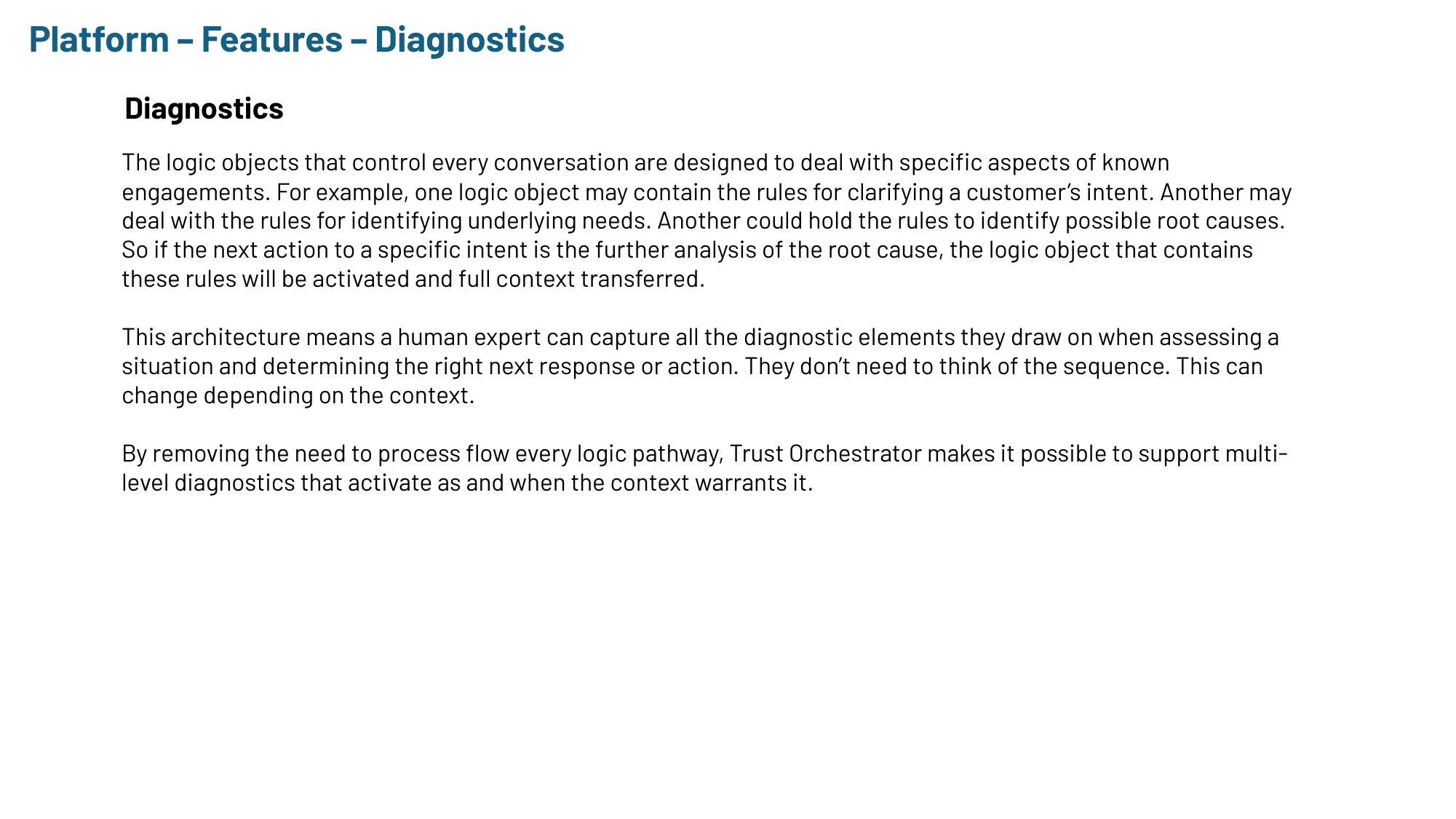

Platform – Features – Diagnostics
Diagnostics
The logic objects that control every conversation are designed to deal with specific aspects of known engagements. For example, one logic object may contain the rules for clarifying a customer’s intent. Another may deal with the rules for identifying underlying needs. Another could hold the rules to identify possible root causes. So if the next action to a specific intent is the further analysis of the root cause, the logic object that contains these rules will be activated and full context transferred.

This architecture means a human expert can capture all the diagnostic elements they draw on when assessing a situation and determining the right next response or action. They don’t need to think of the sequence. This can change depending on the context.

By removing the need to process flow every logic pathway, Trust Orchestrator makes it possible to support multi-level diagnostics that activate as and when the context warrants it.